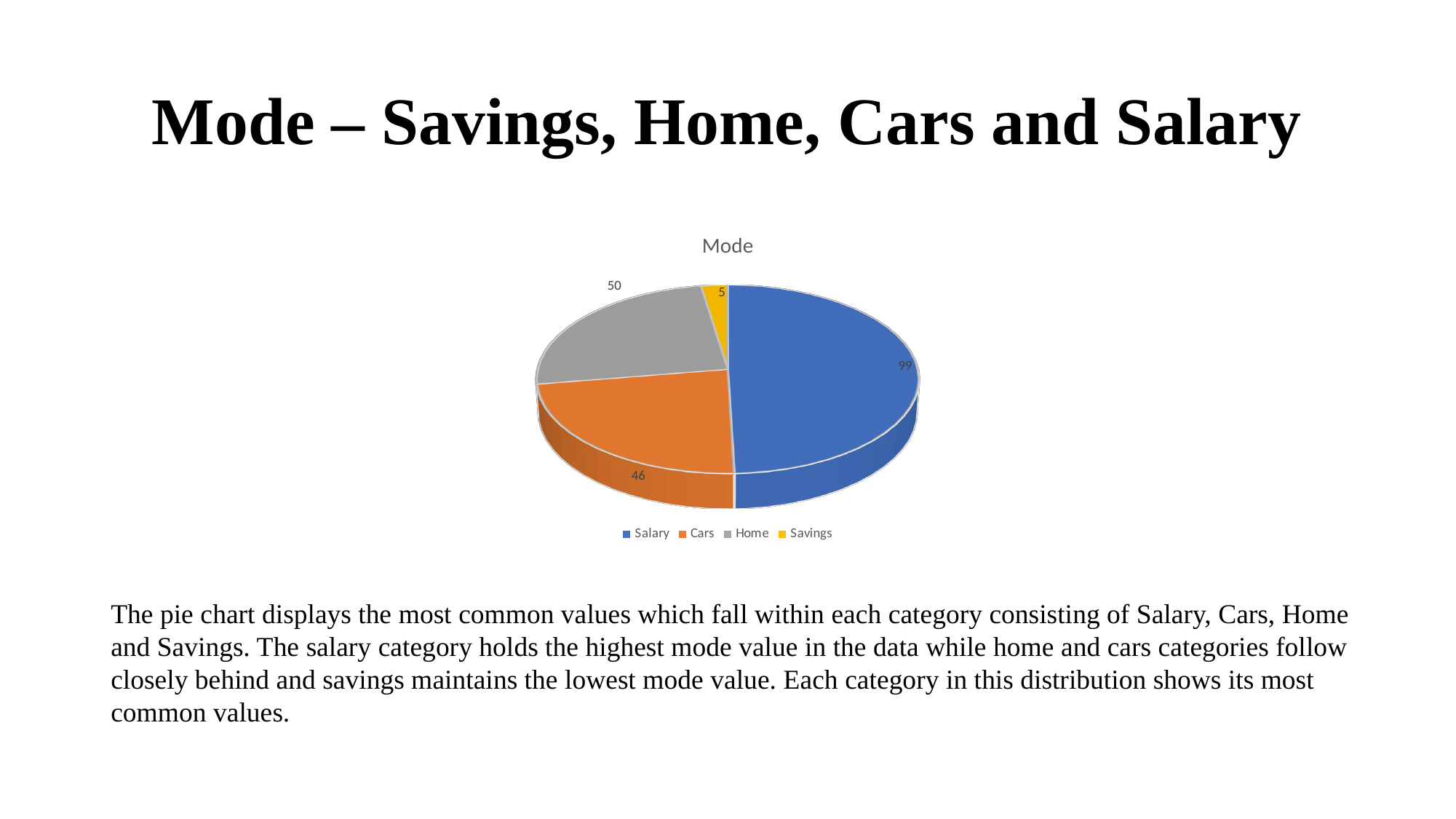

# Mode – Savings, Home, Cars and Salary

[unsupported chart]

[unsupported chart]

The pie chart displays the most common values which fall within each category consisting of Salary, Cars, Home and Savings. The salary category holds the highest mode value in the data while home and cars categories follow closely behind and savings maintains the lowest mode value. Each category in this distribution shows its most common values.